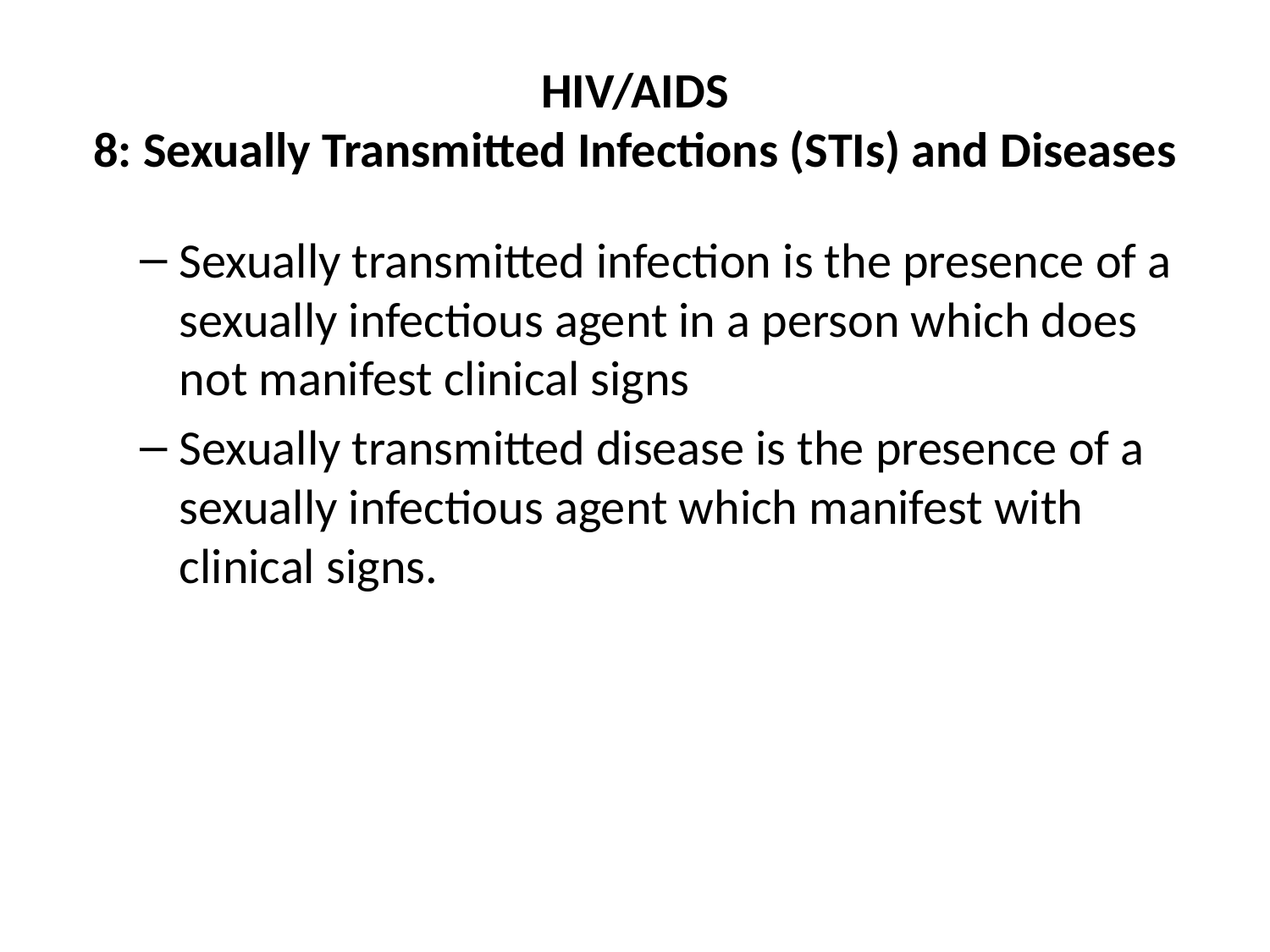

# HIV/AIDS 8: Sexually Transmitted Infections (STIs) and Diseases
Sexually transmitted infection is the presence of a sexually infectious agent in a person which does not manifest clinical signs
Sexually transmitted disease is the presence of a sexually infectious agent which manifest with clinical signs.